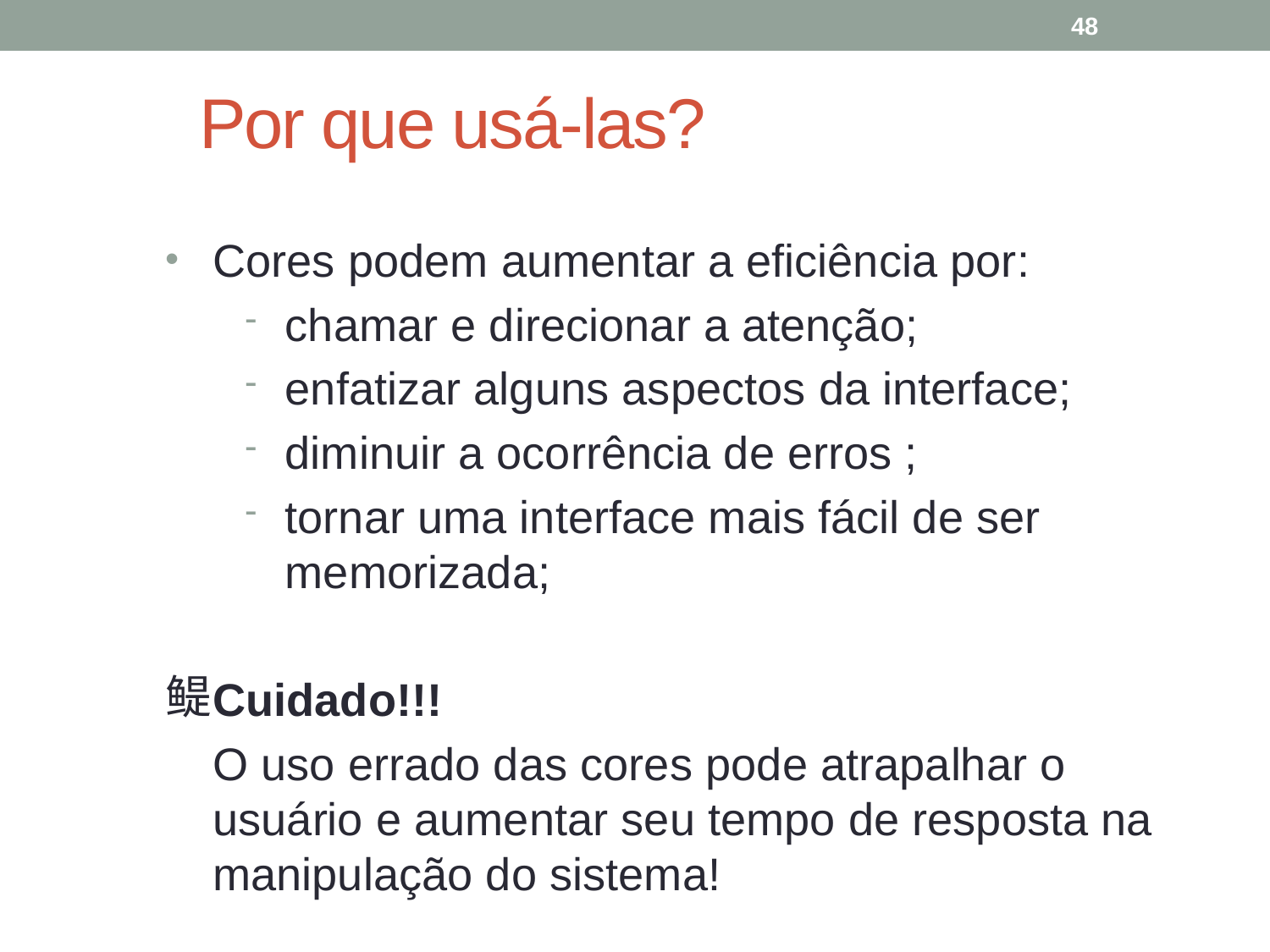

48
# Por que usá-las?
Cores podem aumentar a eficiência por:
chamar e direcionar a atenção;
enfatizar alguns aspectos da interface;
diminuir a ocorrência de erros ;
tornar uma interface mais fácil de ser memorizada;

Cuidado!!!
O uso errado das cores pode atrapalhar o usuário e aumentar seu tempo de resposta na manipulação do sistema!